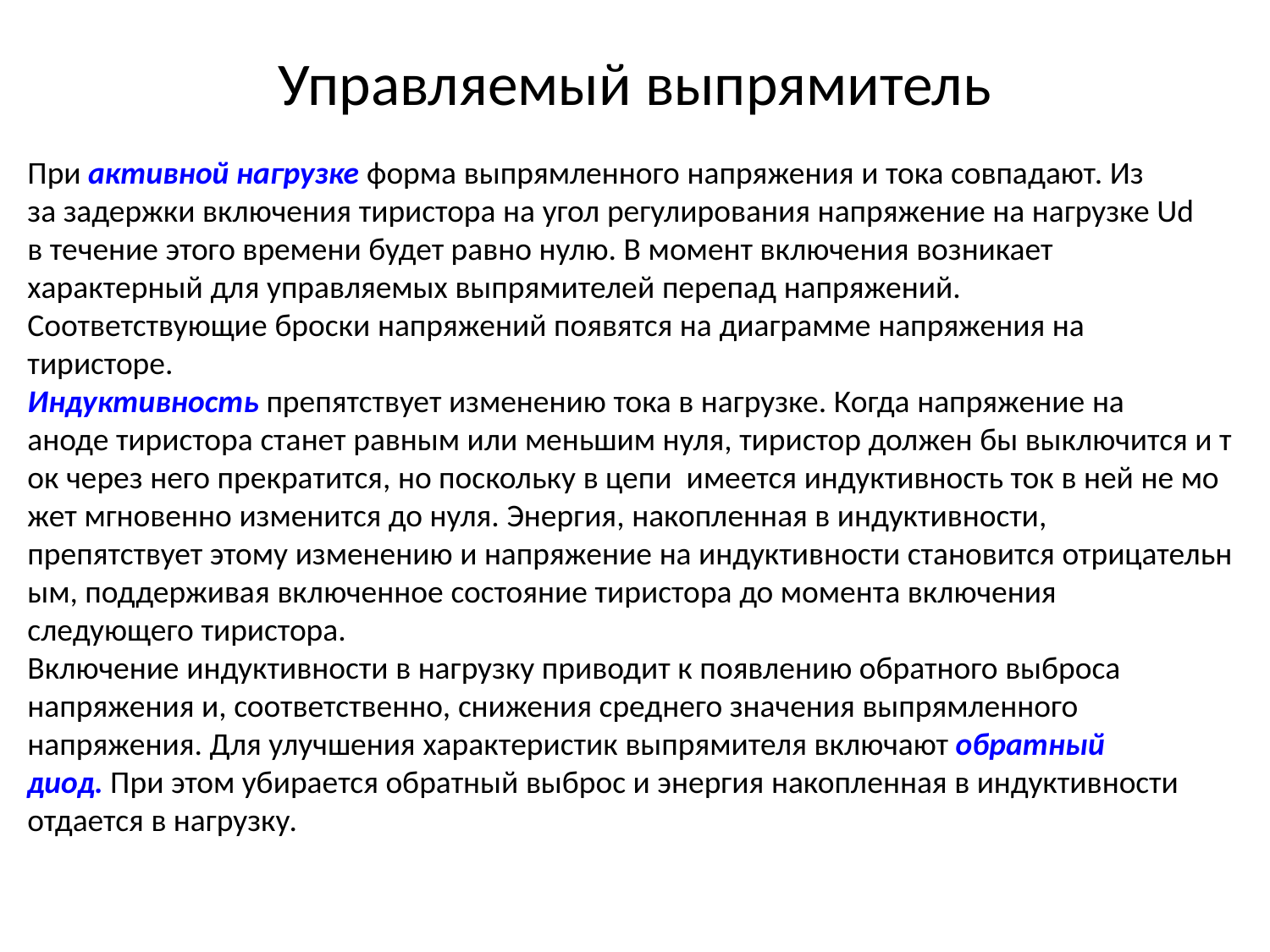

# Управляемый выпрямитель
При активной нагрузке форма выпрямленного напряжения и тока совпадают. Из
за задержки включения тиристора на угол регулирования напряжение на нагрузке Ud в течение этого времени будет равно нулю. В момент включения возникает
характерный для управляемых выпрямителей перепад напряжений.
Соответствующие броски напряжений появятся на диаграмме напряжения на
тиристоре.       Индуктивность препятствует изменению тока в нагрузке. Когда напряжение на
аноде тиристора станет равным или меньшим нуля, тиристор должен бы выключится и ток через него прекратится, но поскольку в цепи  имеется индуктивность ток в ней не может мгновенно изменится до нуля. Энергия, накопленная в индуктивности,
препятствует этому изменению и напряжение на индуктивности становится отрицательным, поддерживая включенное состояние тиристора до момента включения
следующего тиристора.
Включение индуктивности в нагрузку приводит к появлению обратного выброса
напряжения и, соответственно, снижения среднего значения выпрямленного
напряжения. Для улучшения характеристик выпрямителя включают обратный диод. При этом убирается обратный выброс и энергия накопленная в индуктивности
отдается в нагрузку.